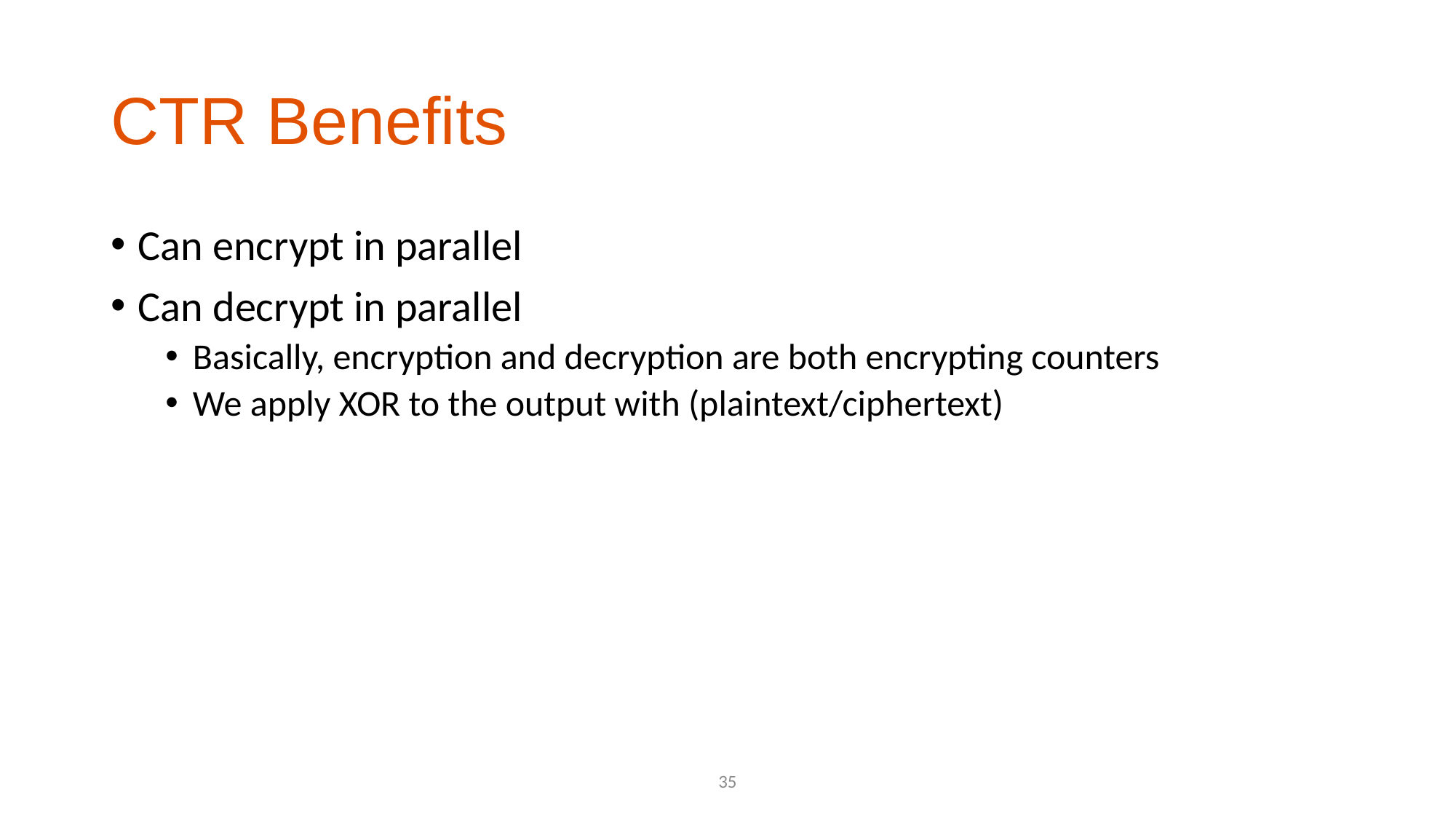

# CTR Benefits
Can encrypt in parallel
Can decrypt in parallel
Basically, encryption and decryption are both encrypting counters
We apply XOR to the output with (plaintext/ciphertext)

35